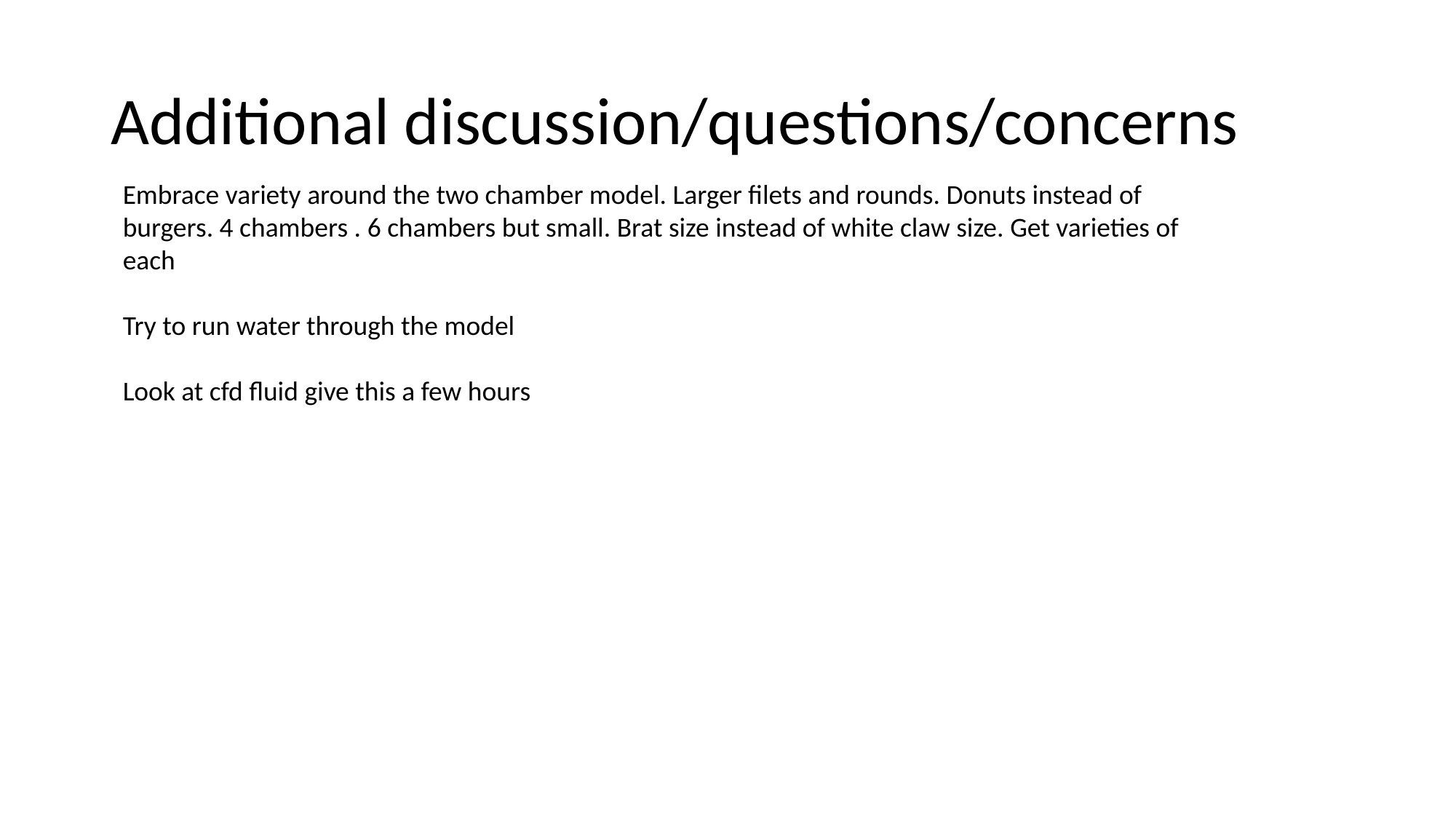

# Additional discussion/questions/concerns
Embrace variety around the two chamber model. Larger filets and rounds. Donuts instead of burgers. 4 chambers . 6 chambers but small. Brat size instead of white claw size. Get varieties of each

Try to run water through the model

Look at cfd fluid give this a few hours